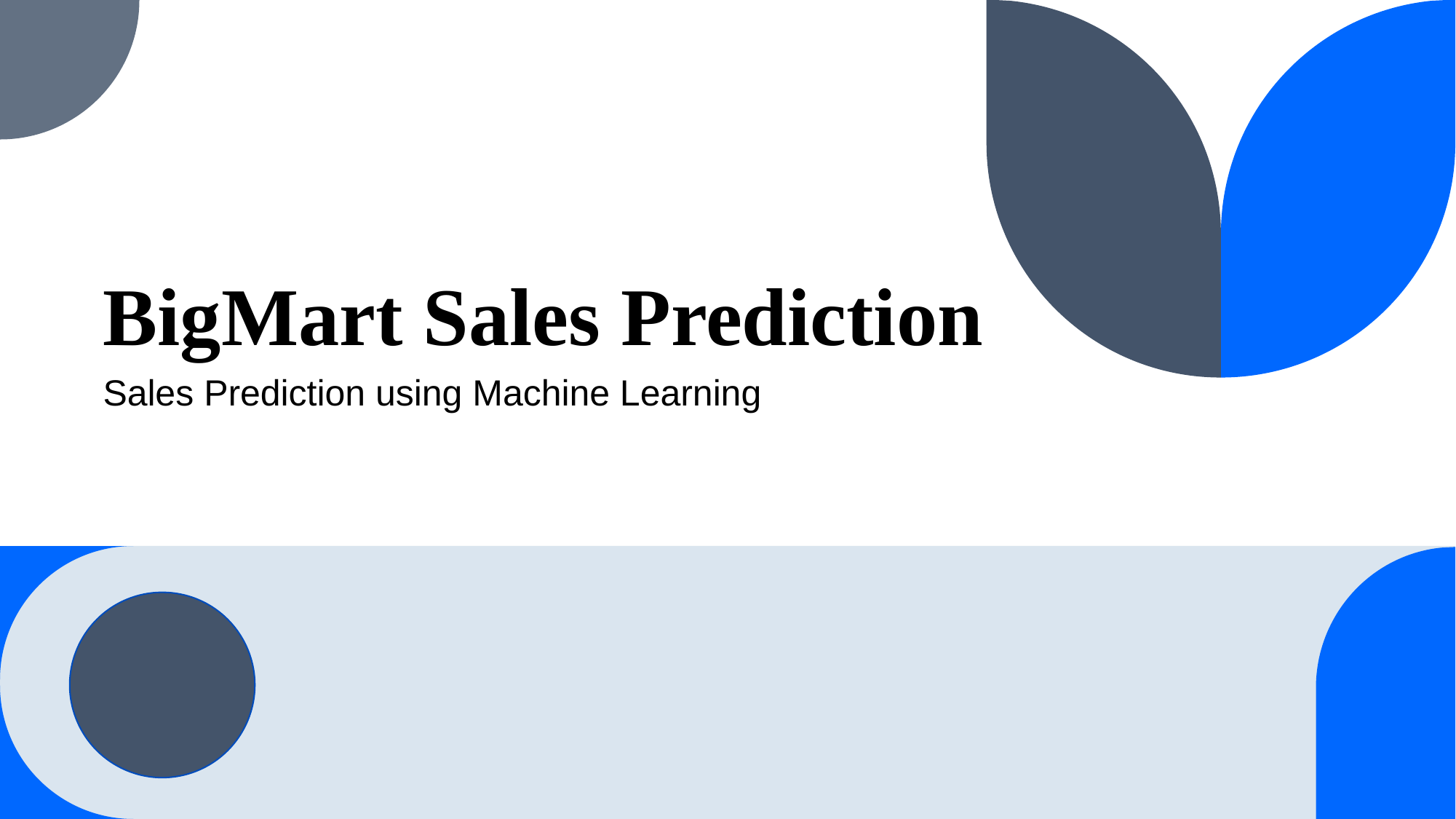

# BigMart Sales Prediction
Sales Prediction using Machine Learning